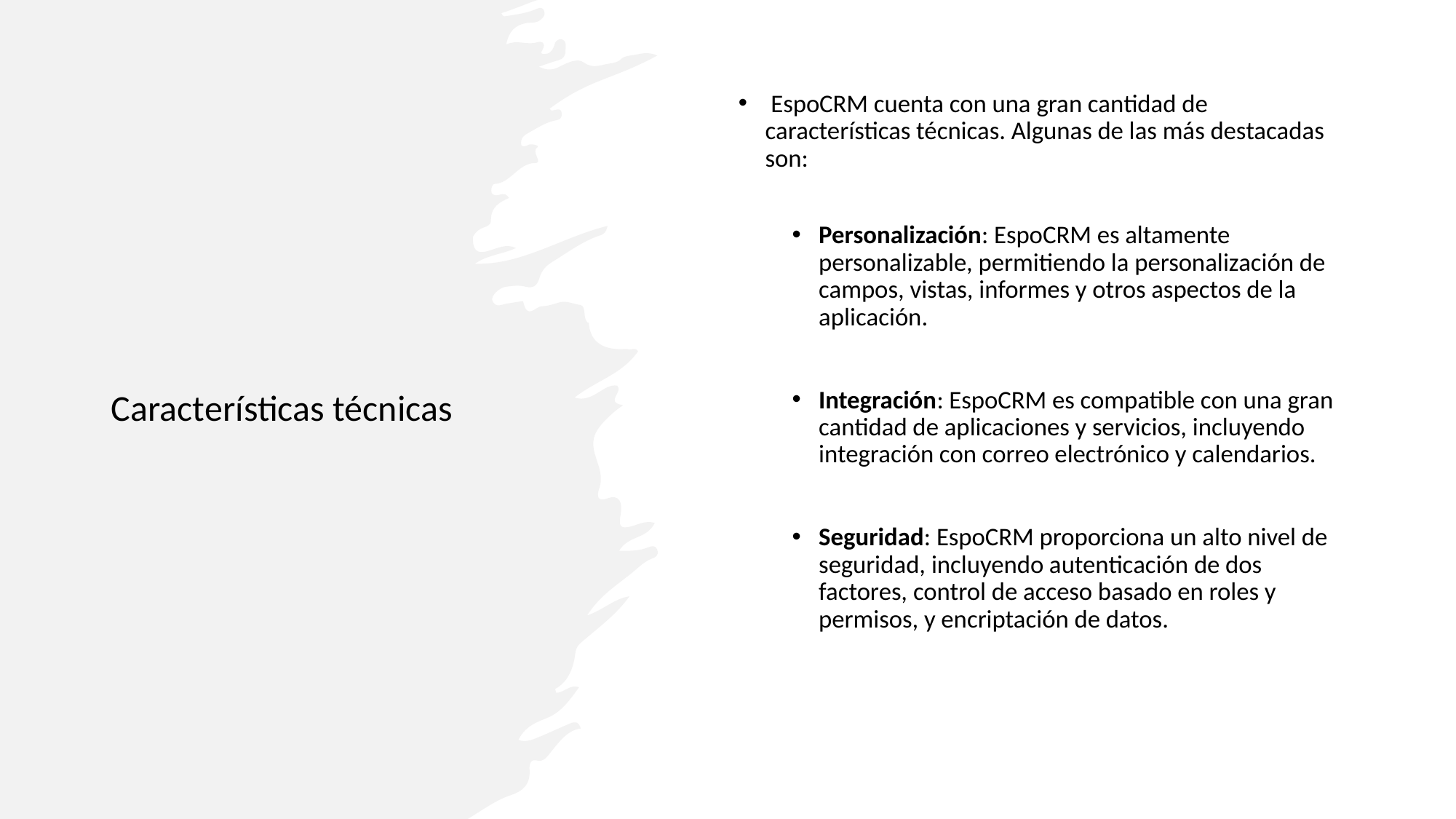

# Características técnicas
 EspoCRM cuenta con una gran cantidad de características técnicas. Algunas de las más destacadas son:

Personalización: EspoCRM es altamente personalizable, permitiendo la personalización de campos, vistas, informes y otros aspectos de la aplicación.

Integración: EspoCRM es compatible con una gran cantidad de aplicaciones y servicios, incluyendo integración con correo electrónico y calendarios.

Seguridad: EspoCRM proporciona un alto nivel de seguridad, incluyendo autenticación de dos factores, control de acceso basado en roles y permisos, y encriptación de datos.